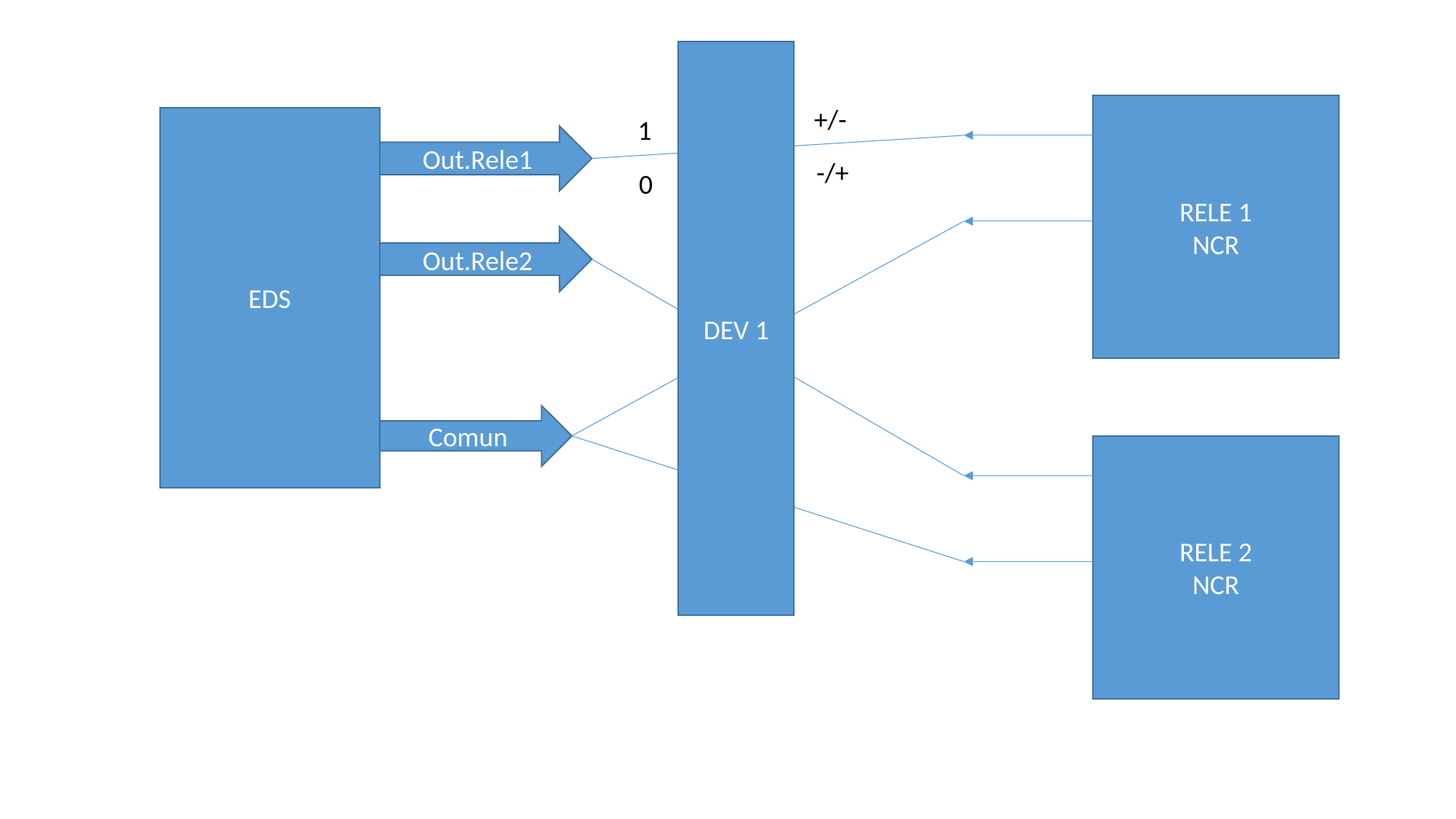

DEV 1
RELE 1
NCR
+/-
EDS
1
Out.Rele1
-/+
0
Out.Rele2
Comun
RELE 2
NCR